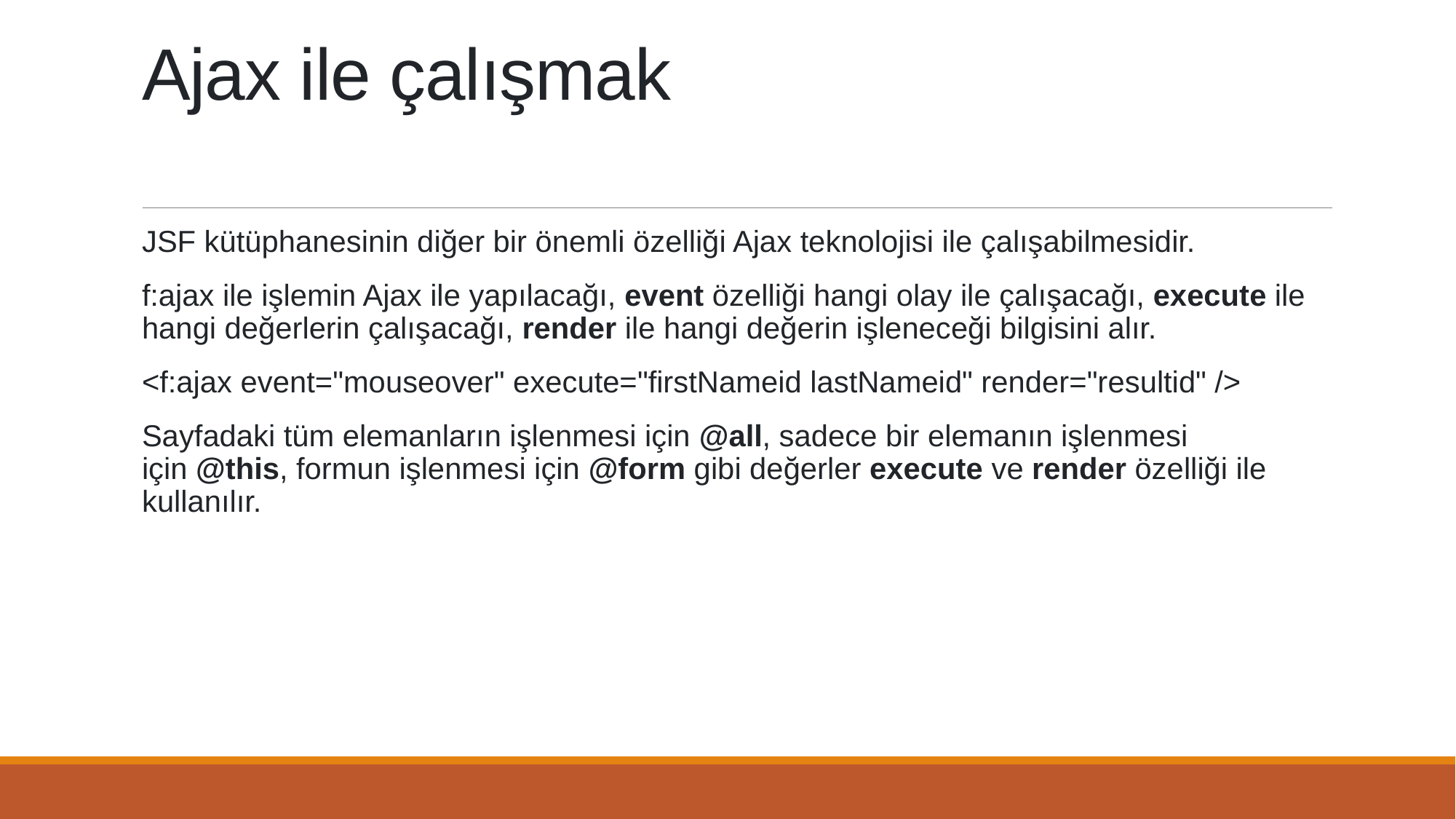

# Ajax ile çalışmak
JSF kütüphanesinin diğer bir önemli özelliği Ajax teknolojisi ile çalışabilmesidir.
f:ajax ile işlemin Ajax ile yapılacağı, event özelliği hangi olay ile çalışacağı, execute ile hangi değerlerin çalışacağı, render ile hangi değerin işleneceği bilgisini alır.
<f:ajax event="mouseover" execute="firstNameid lastNameid" render="resultid" />
Sayfadaki tüm elemanların işlenmesi için @all, sadece bir elemanın işlenmesi için @this, formun işlenmesi için @form gibi değerler execute ve render özelliği ile kullanılır.